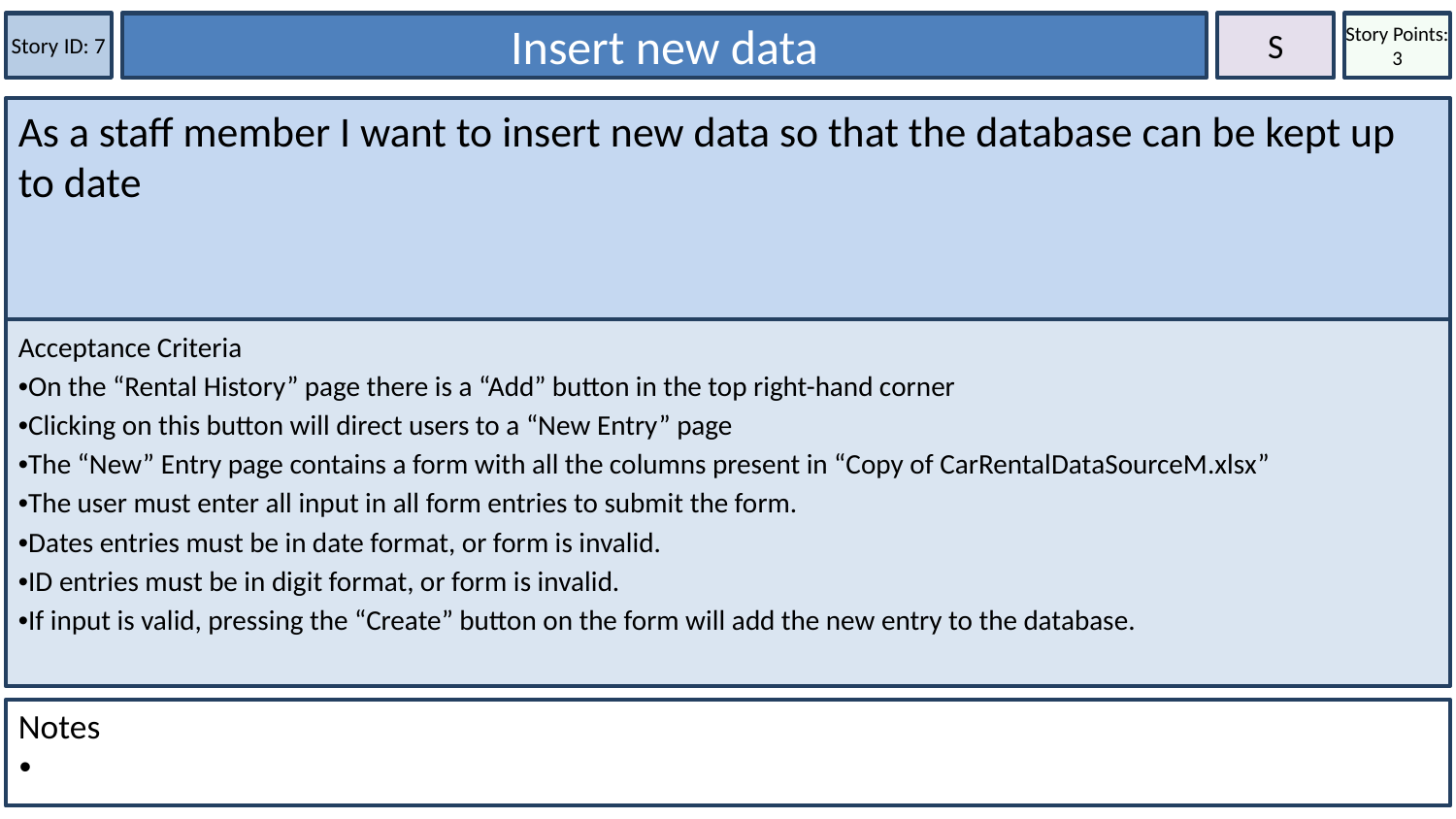

Story ID: 7
Insert new data
S
Story Points: 3
As a staff member I want to insert new data so that the database can be kept up to date

Acceptance Criteria
•On the “Rental History” page there is a “Add” button in the top right-hand corner
•Clicking on this button will direct users to a “New Entry” page
•The “New” Entry page contains a form with all the columns present in “Copy of CarRentalDataSourceM.xlsx”
•The user must enter all input in all form entries to submit the form.
•Dates entries must be in date format, or form is invalid.
•ID entries must be in digit format, or form is invalid.
•If input is valid, pressing the “Create” button on the form will add the new entry to the database.

Notes